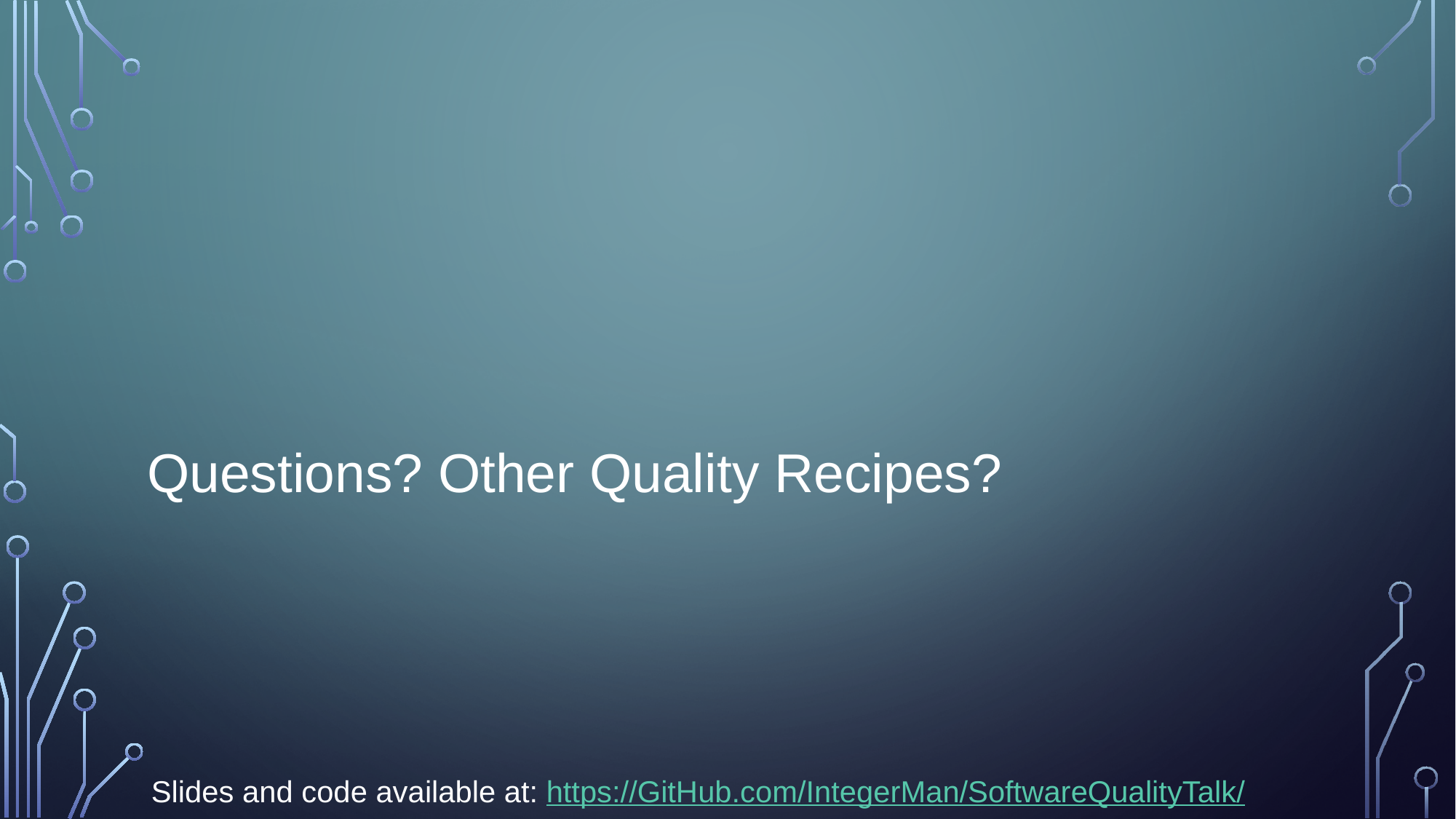

# Questions? Other Quality Recipes?

Slides and code available at: https://GitHub.com/IntegerMan/SoftwareQualityTalk/